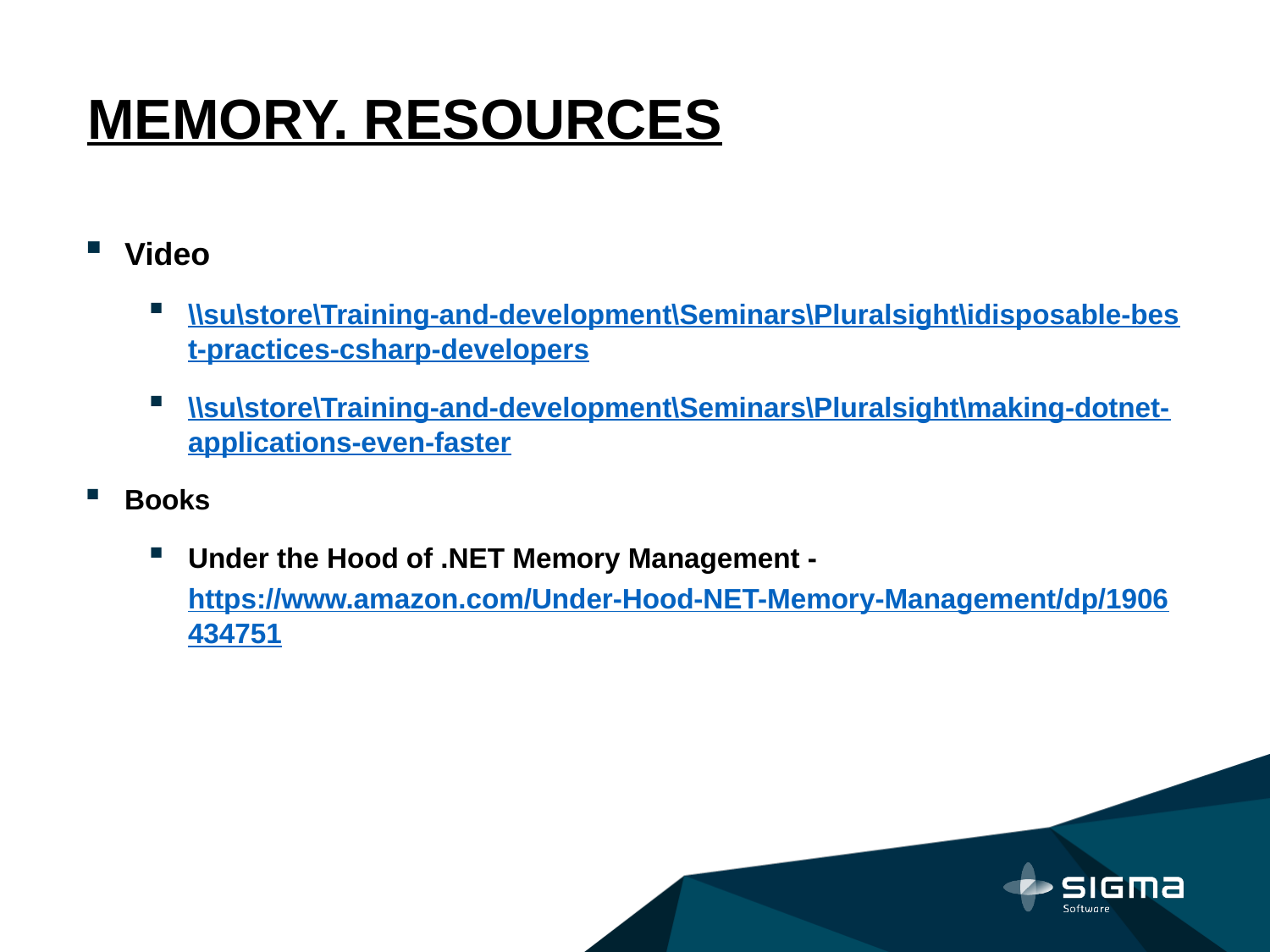

# MEMORY. RESOURCES
Video
\\su\store\Training-and-development\Seminars\Pluralsight\idisposable-best-practices-csharp-developers
\\su\store\Training-and-development\Seminars\Pluralsight\making-dotnet-applications-even-faster
Books
Under the Hood of .NET Memory Management - https://www.amazon.com/Under-Hood-NET-Memory-Management/dp/1906434751